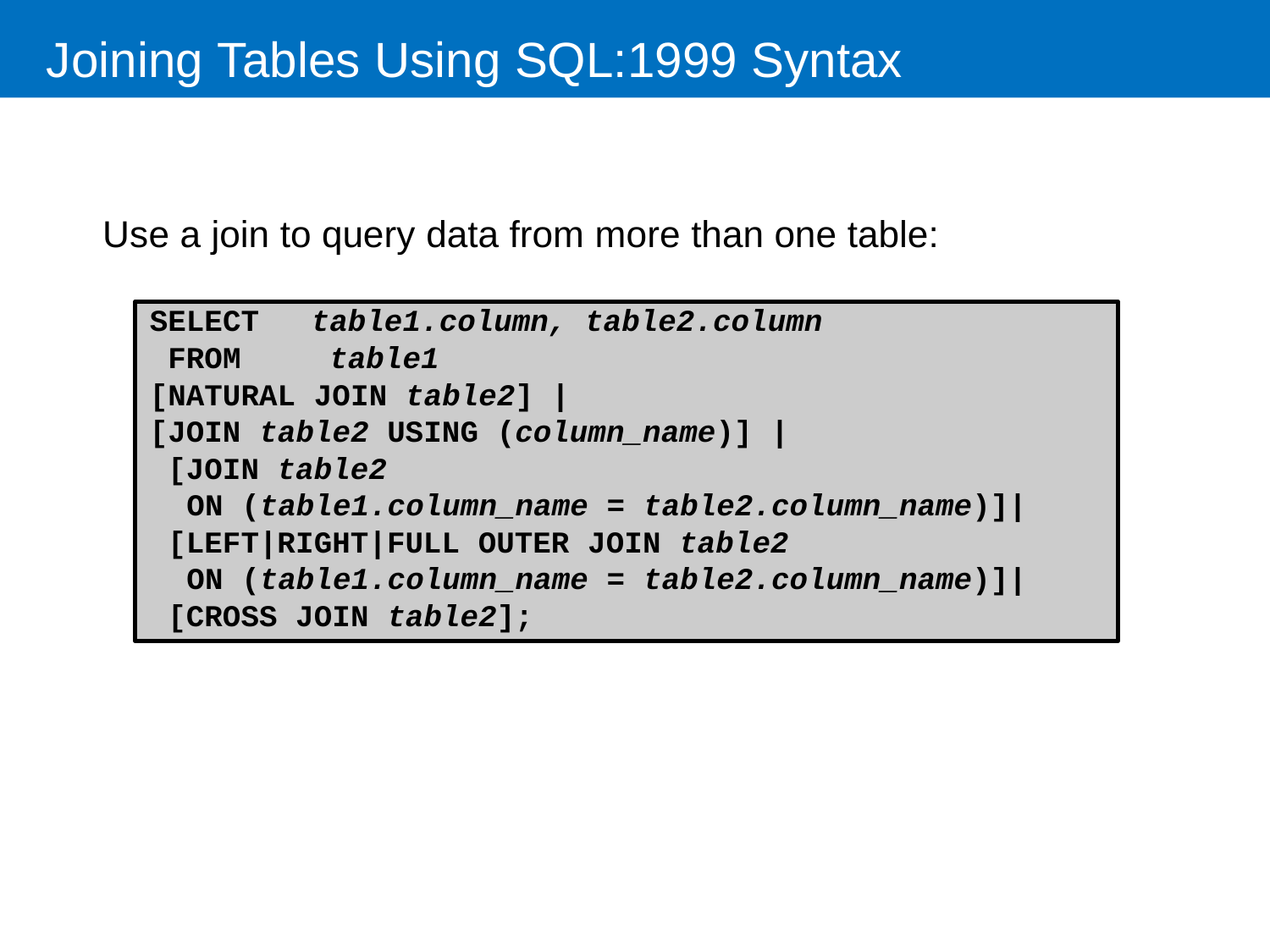

# Joining Tables Using SQL:1999 Syntax
Use a join to query data from more than one table:
SELECT  FROM
table1.column, table2.column  table1

[NATURAL JOIN table2] |
[JOIN table2 USING (column_name)] |  [JOIN table2
ON (table1.column_name = table2.column_name)]|  [LEFT|RIGHT|FULL OUTER JOIN table2
ON (table1.column_name = table2.column_name)]|  [CROSS JOIN table2];